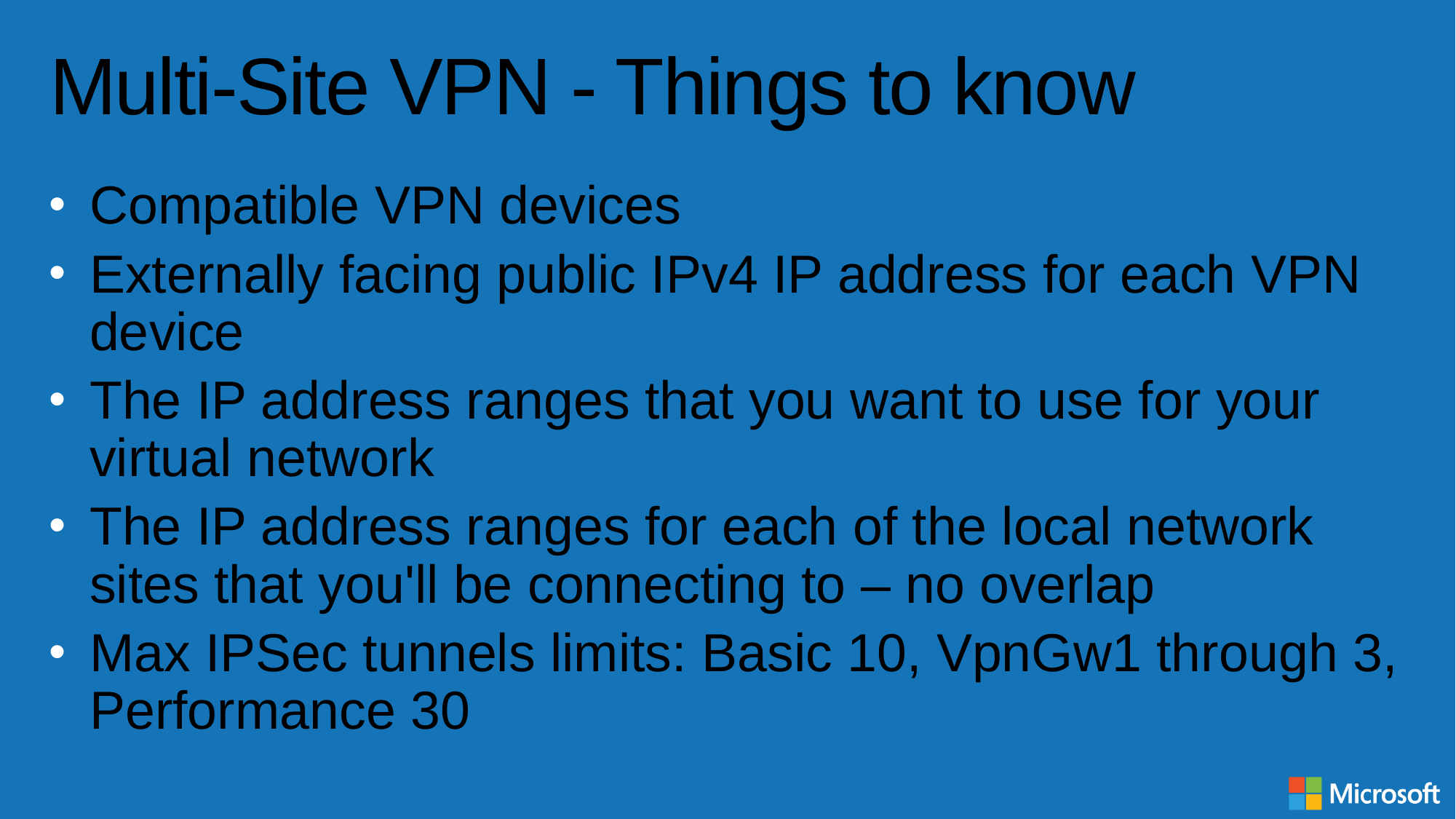

# Multi-Site VPN - Things to know
Compatible VPN devices
Externally facing public IPv4 IP address for each VPN device
The IP address ranges that you want to use for your virtual network
The IP address ranges for each of the local network sites that you'll be connecting to – no overlap
Max IPSec tunnels limits: Basic 10, VpnGw1 through 3, Performance 30